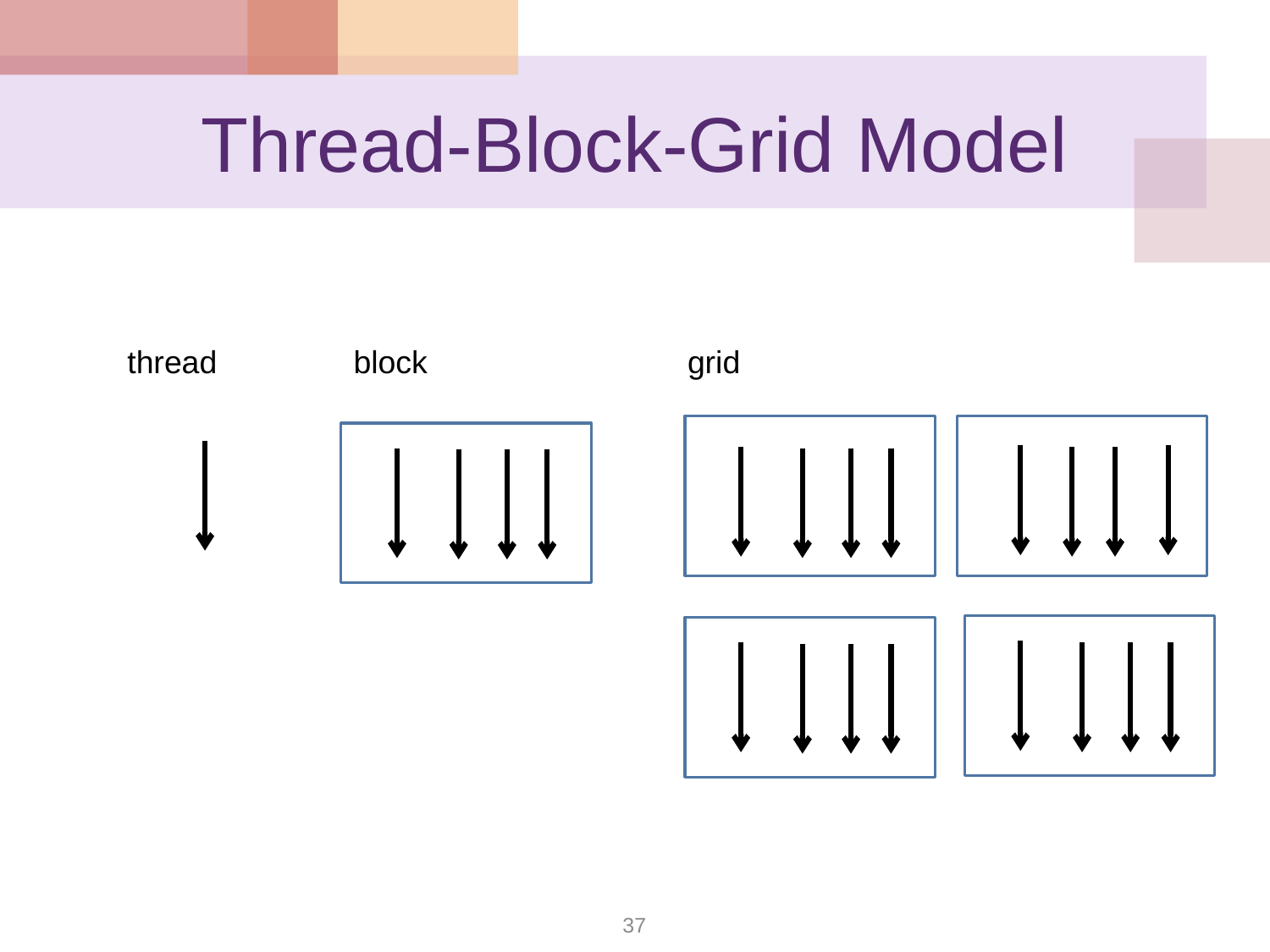

# Thread-Block-Grid Model
thread
block
grid

37